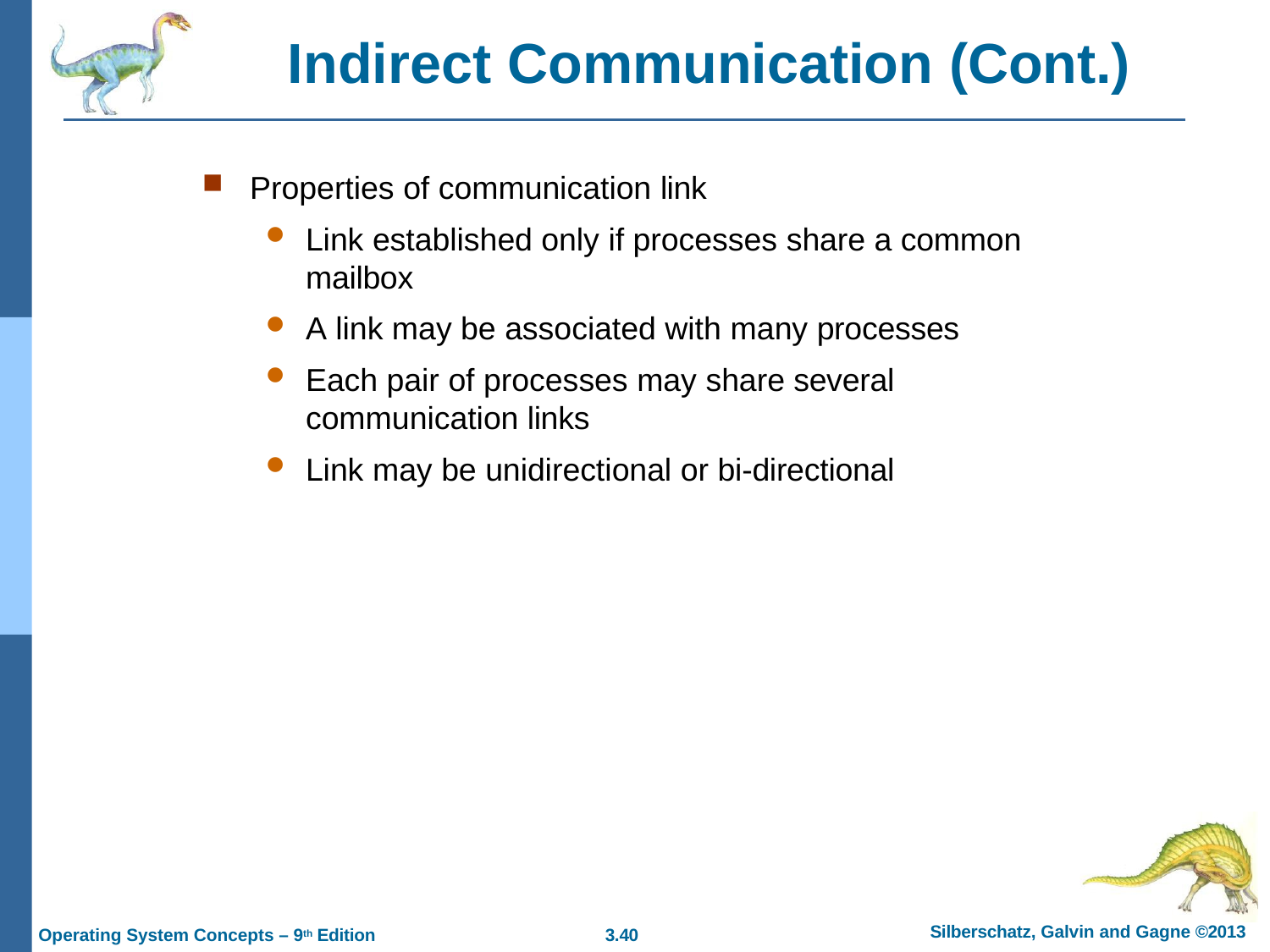

# Indirect Communication (Cont.)
Properties of communication link
Link established only if processes share a common
mailbox
A link may be associated with many processes
Each pair of processes may share several communication links
Link may be unidirectional or bi-directional
Silberschatz, Galvin and Gagne ©2013
Operating System Concepts – 9th Edition
3.40